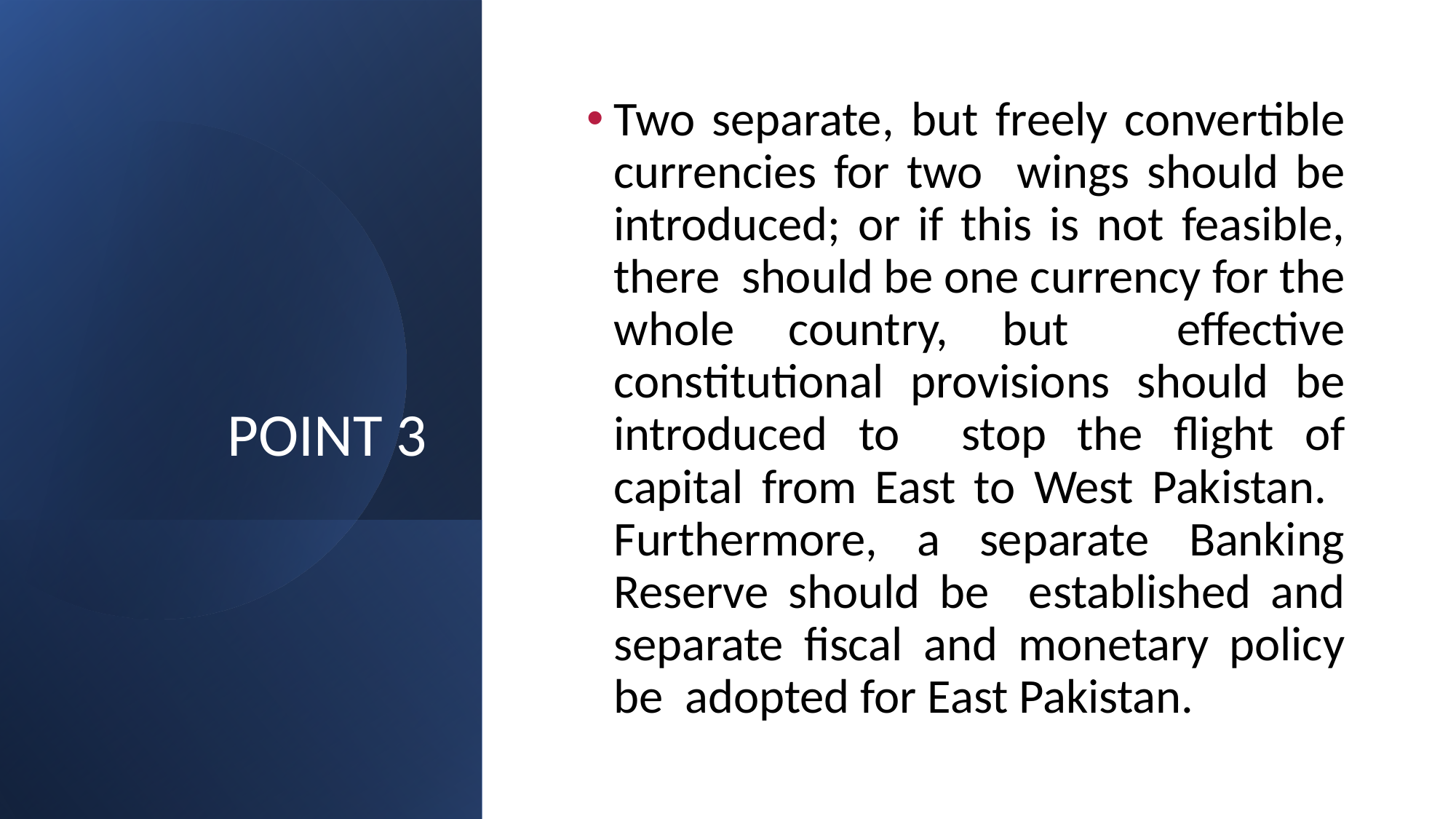

# POINT 3
Two separate, but freely convertible currencies for two  wings should be introduced; or if this is not feasible, there  should be one currency for the whole country, but  effective constitutional provisions should be introduced to  stop the flight of capital from East to West Pakistan.  Furthermore, a separate Banking Reserve should be  established and separate fiscal and monetary policy be  adopted for East Pakistan.